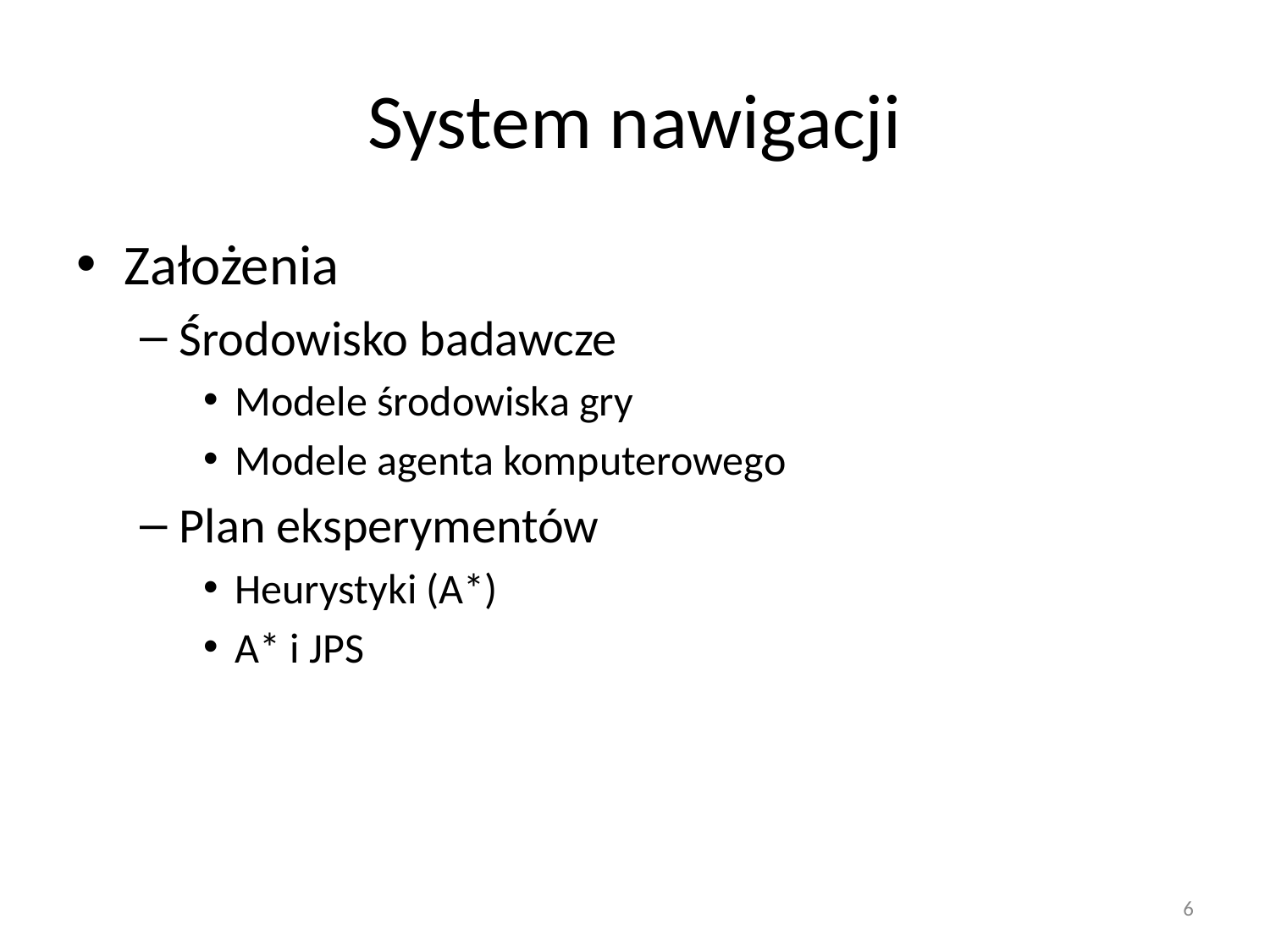

# System nawigacji
Założenia
Środowisko badawcze
Modele środowiska gry
Modele agenta komputerowego
Plan eksperymentów
Heurystyki (A*)
A* i JPS

6